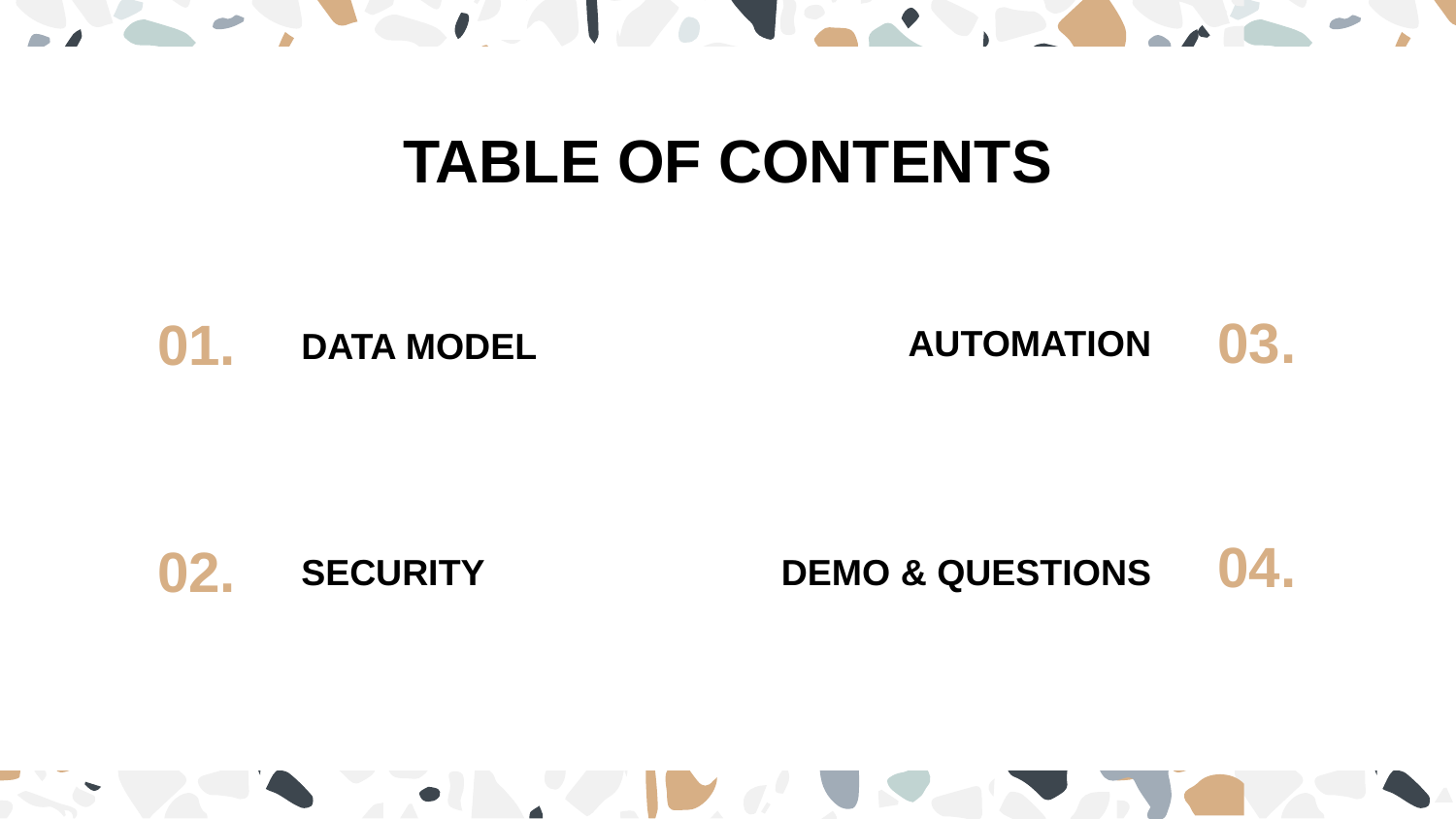

# TABLE OF CONTENTS
03.
01.
AUTOMATION
DATA MODEL
04.
02.
SECURITY
DEMO & QUESTIONS